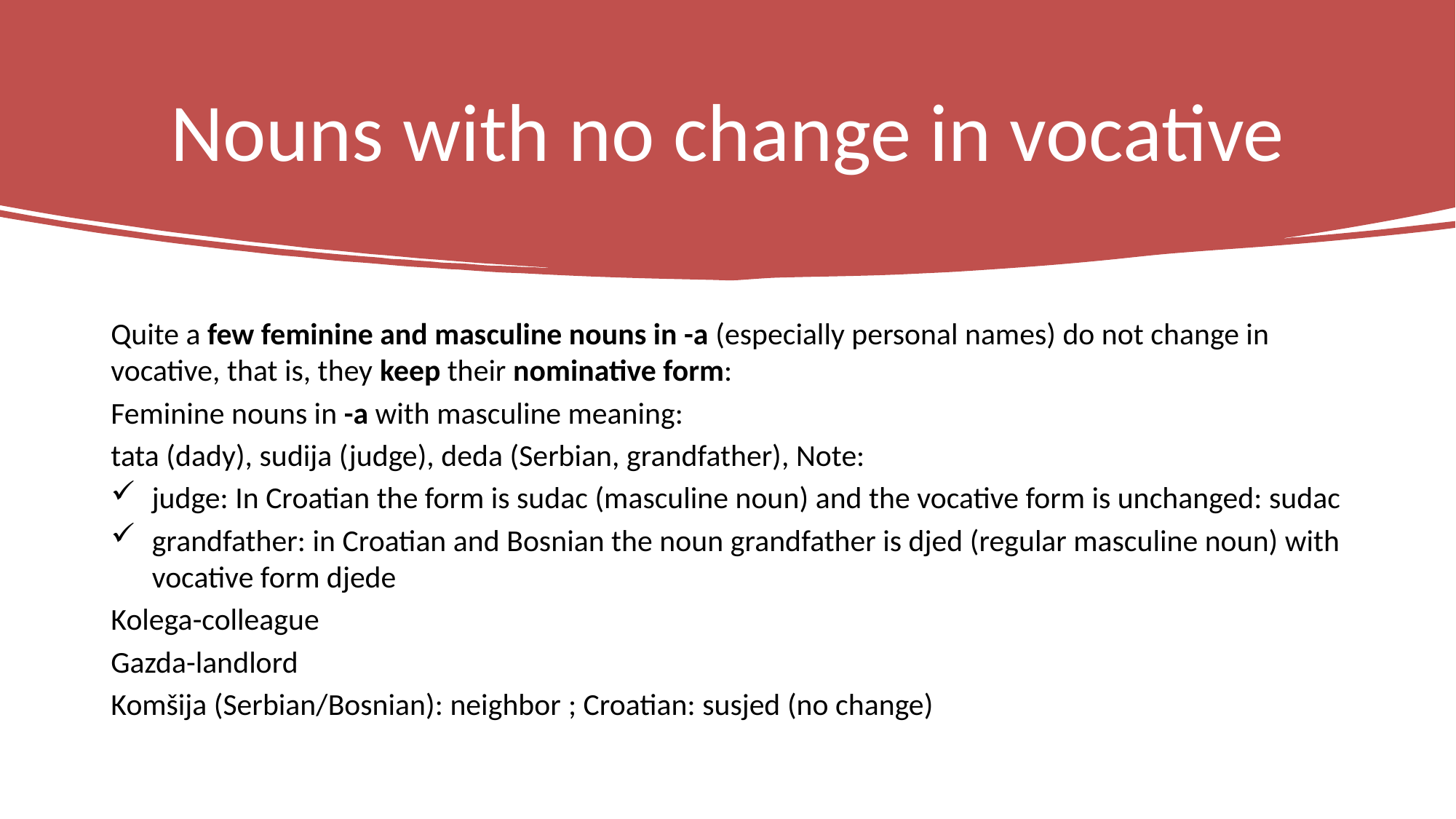

# Nouns with no change in vocative
Quite a few feminine and masculine nouns in -a (especially personal names) do not change in vocative, that is, they keep their nominative form:
Feminine nouns in -a with masculine meaning:
tata (dady), sudija (judge), deda (Serbian, grandfather), Note:
judge: In Croatian the form is sudac (masculine noun) and the vocative form is unchanged: sudac
grandfather: in Croatian and Bosnian the noun grandfather is djed (regular masculine noun) with vocative form djede
Kolega-colleague
Gazda-landlord
Komšija (Serbian/Bosnian): neighbor ; Croatian: susjed (no change)